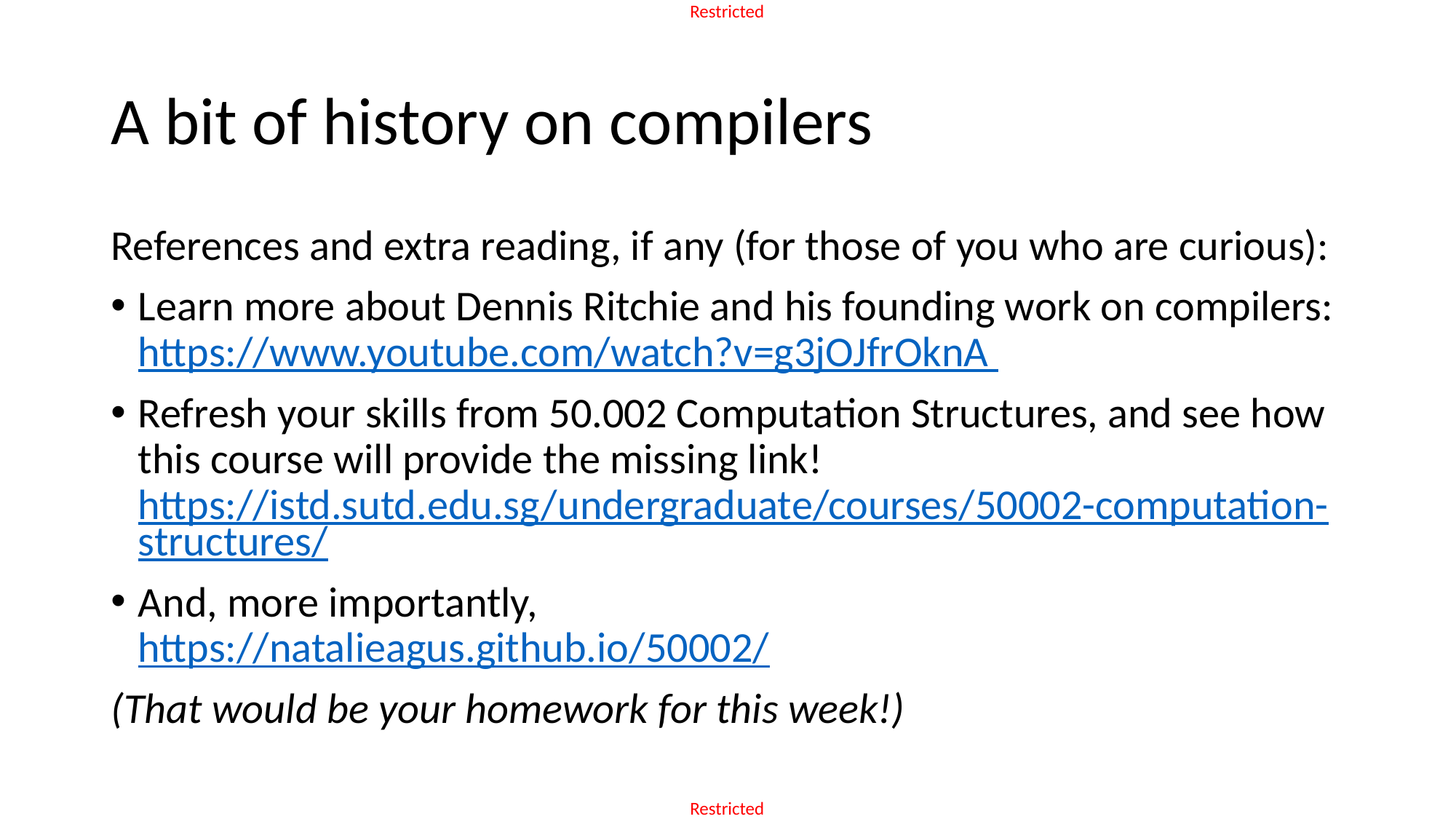

# A bit of history on compilers
References and extra reading, if any (for those of you who are curious):
Learn more about Dennis Ritchie and his founding work on compilers: https://www.youtube.com/watch?v=g3jOJfrOknA
Refresh your skills from 50.002 Computation Structures, and see how this course will provide the missing link!
https://istd.sutd.edu.sg/undergraduate/courses/50002-computation-structures/
And, more importantly,
https://natalieagus.github.io/50002/
(That would be your homework for this week!)